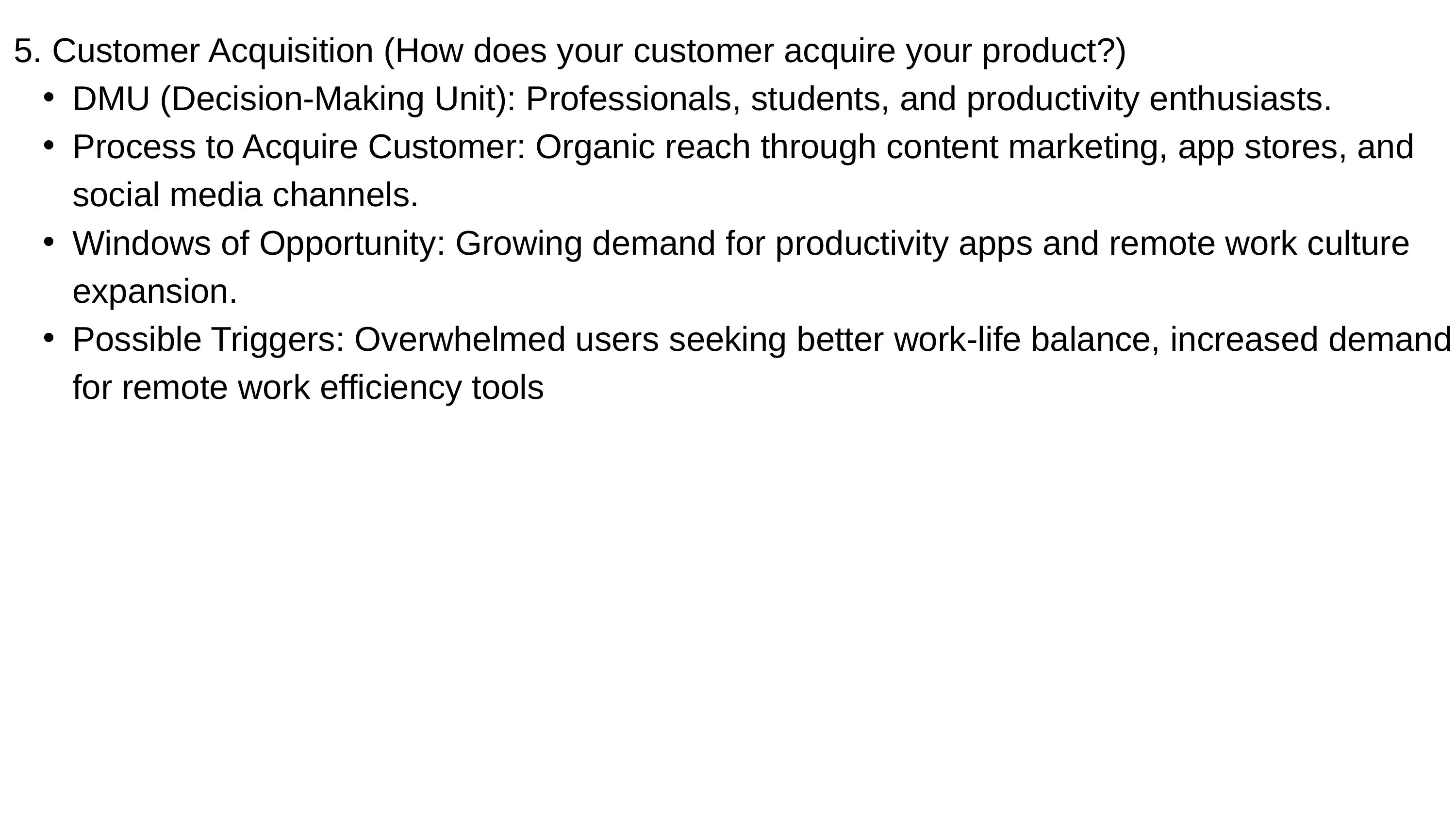

5. Customer Acquisition (How does your customer acquire your product?)
DMU (Decision-Making Unit): Professionals, students, and productivity enthusiasts.
Process to Acquire Customer: Organic reach through content marketing, app stores, and social media channels.
Windows of Opportunity: Growing demand for productivity apps and remote work culture expansion.
Possible Triggers: Overwhelmed users seeking better work-life balance, increased demand for remote work efficiency tools